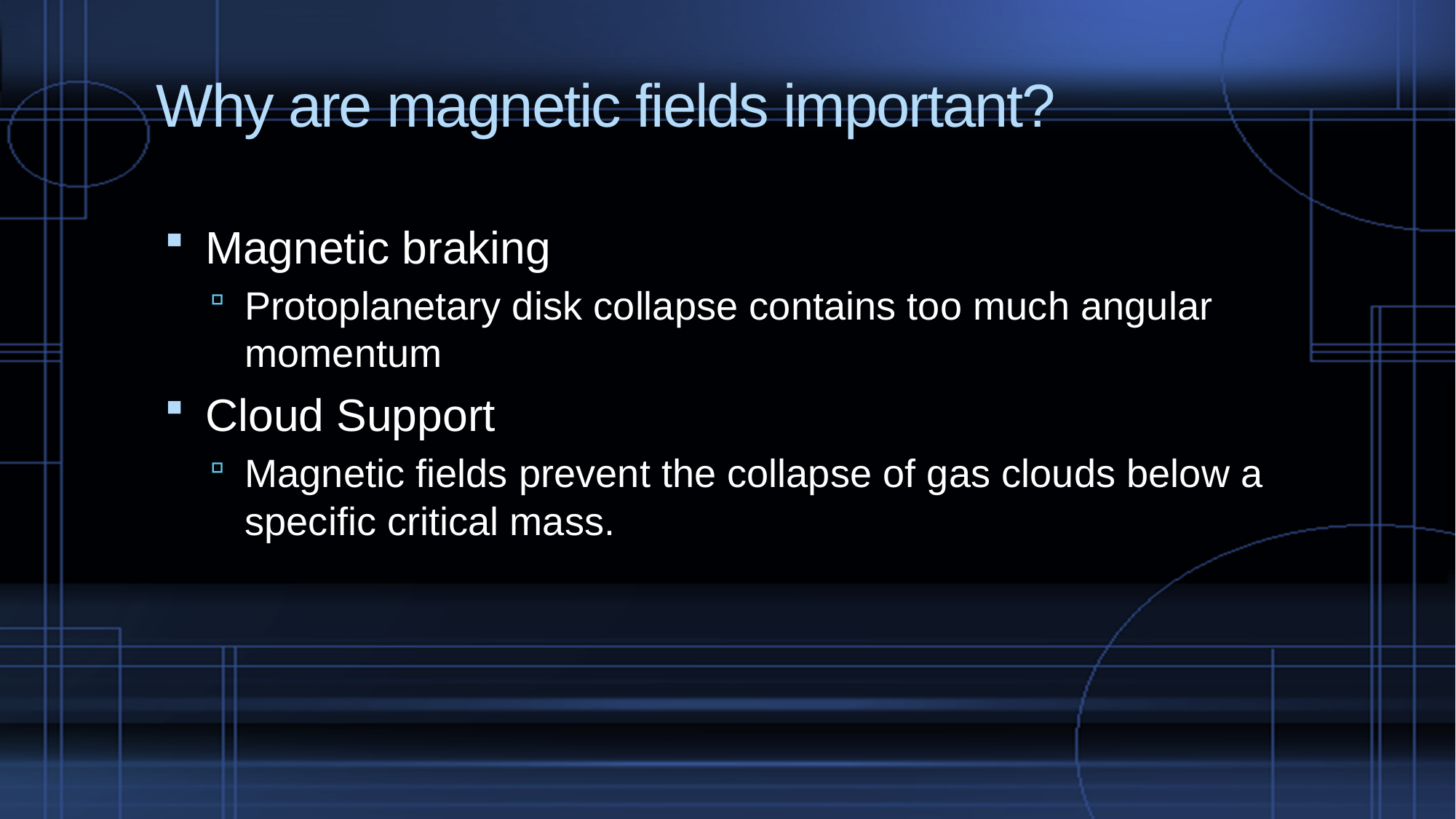

# Why are magnetic fields important?
Magnetic braking
Protoplanetary disk collapse contains too much angular momentum
Cloud Support
Magnetic fields prevent the collapse of gas clouds below a specific critical mass.